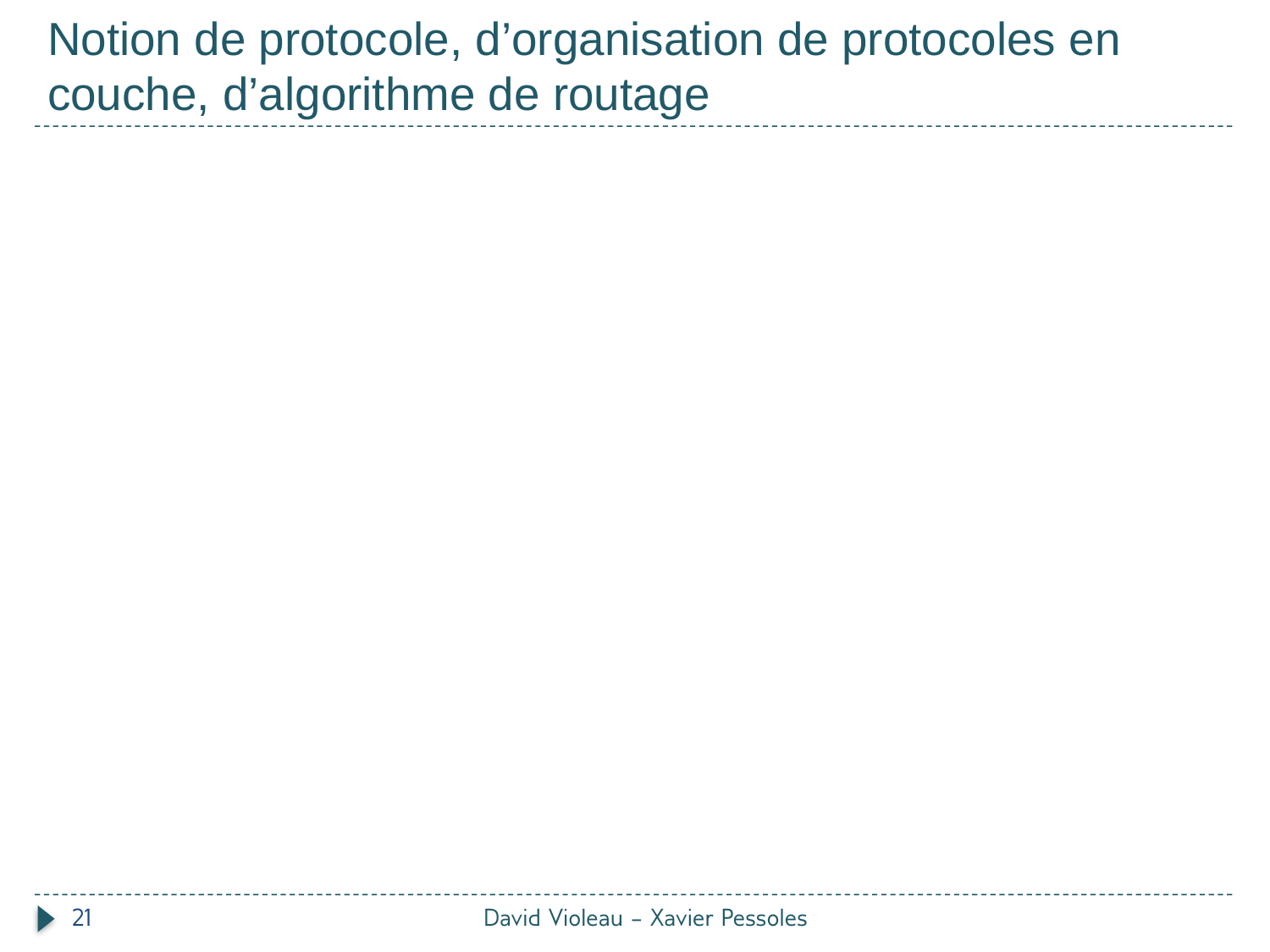

# Notion de protocole, d’organisation de protocoles en couche, d’algorithme de routage

21
David Violeau – Xavier Pessoles